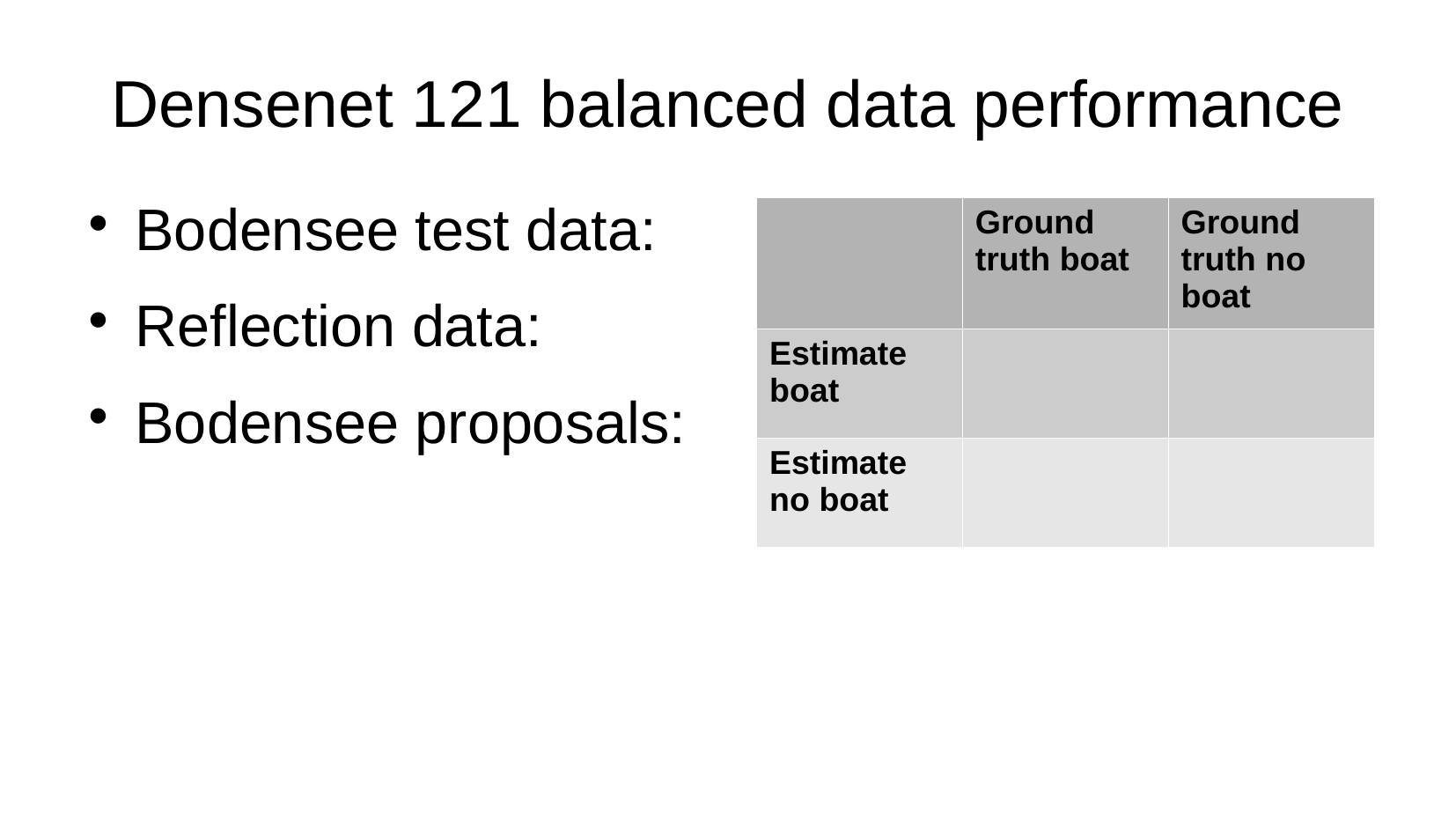

Densenet 121 balanced data performance
Bodensee test data:
Reflection data:
Bodensee proposals:

|  | Ground truth boat | Ground truth no boat |
| --- | --- | --- |
| Estimate boat |  |  |
| Estimate no boat |  |  |